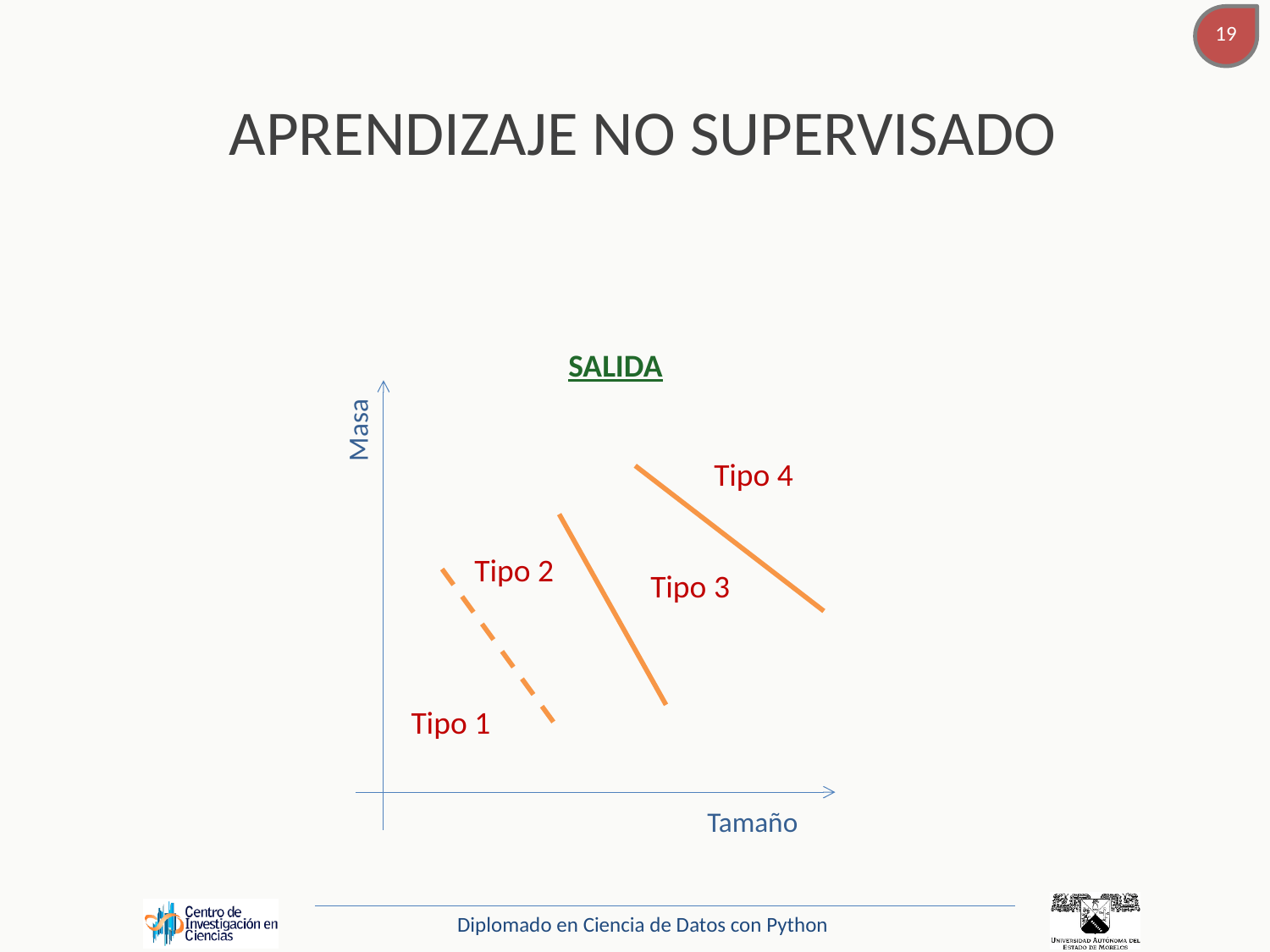

# APRENDIZAJE NO SUPERVISADO
SALIDA
Masa
Tamaño
Tipo 4
Tipo 2
Tipo 3
Tipo 1
Diplomado en Ciencia de Datos con Python